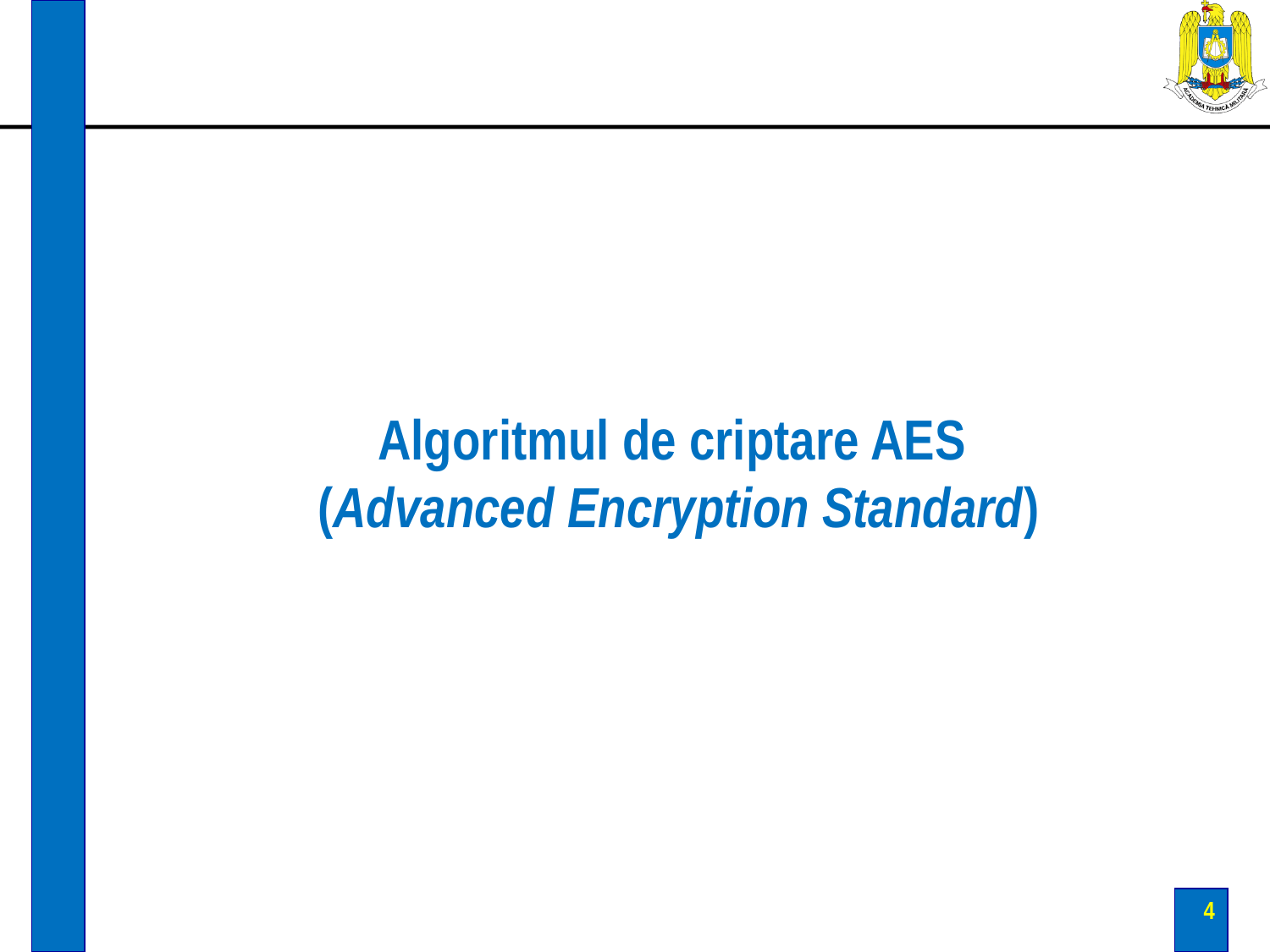

Algoritmul de criptare AES
(Advanced Encryption Standard)
4